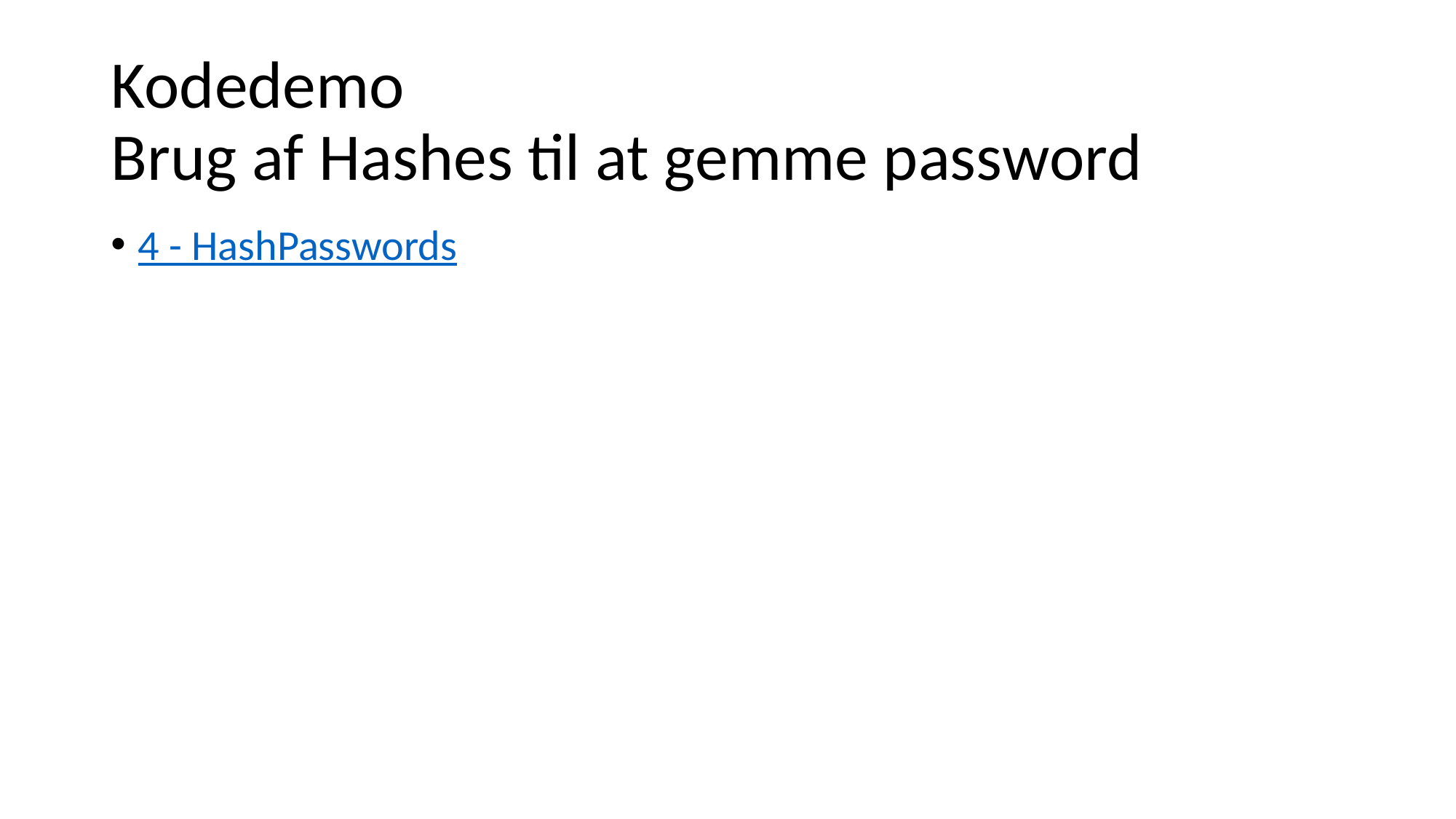

# Kodedemo Brug af Hashes til at gemme password
4 - HashPasswords